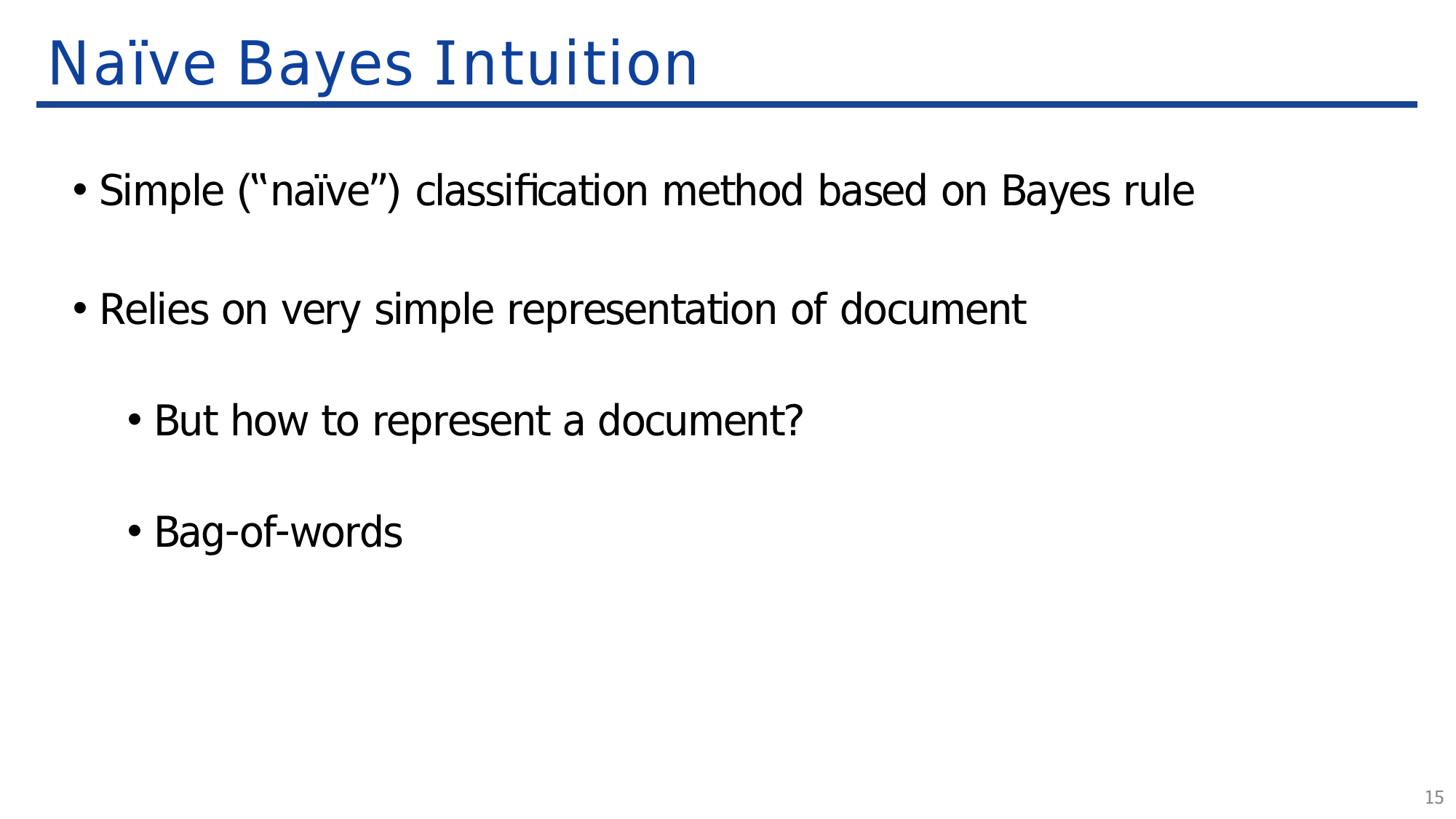

# Naïve Bayes Intuition
Simple (“naïve”) classification method based on Bayes rule
Relies on very simple representation of document
But how to represent a document?
Bag-of-words

15